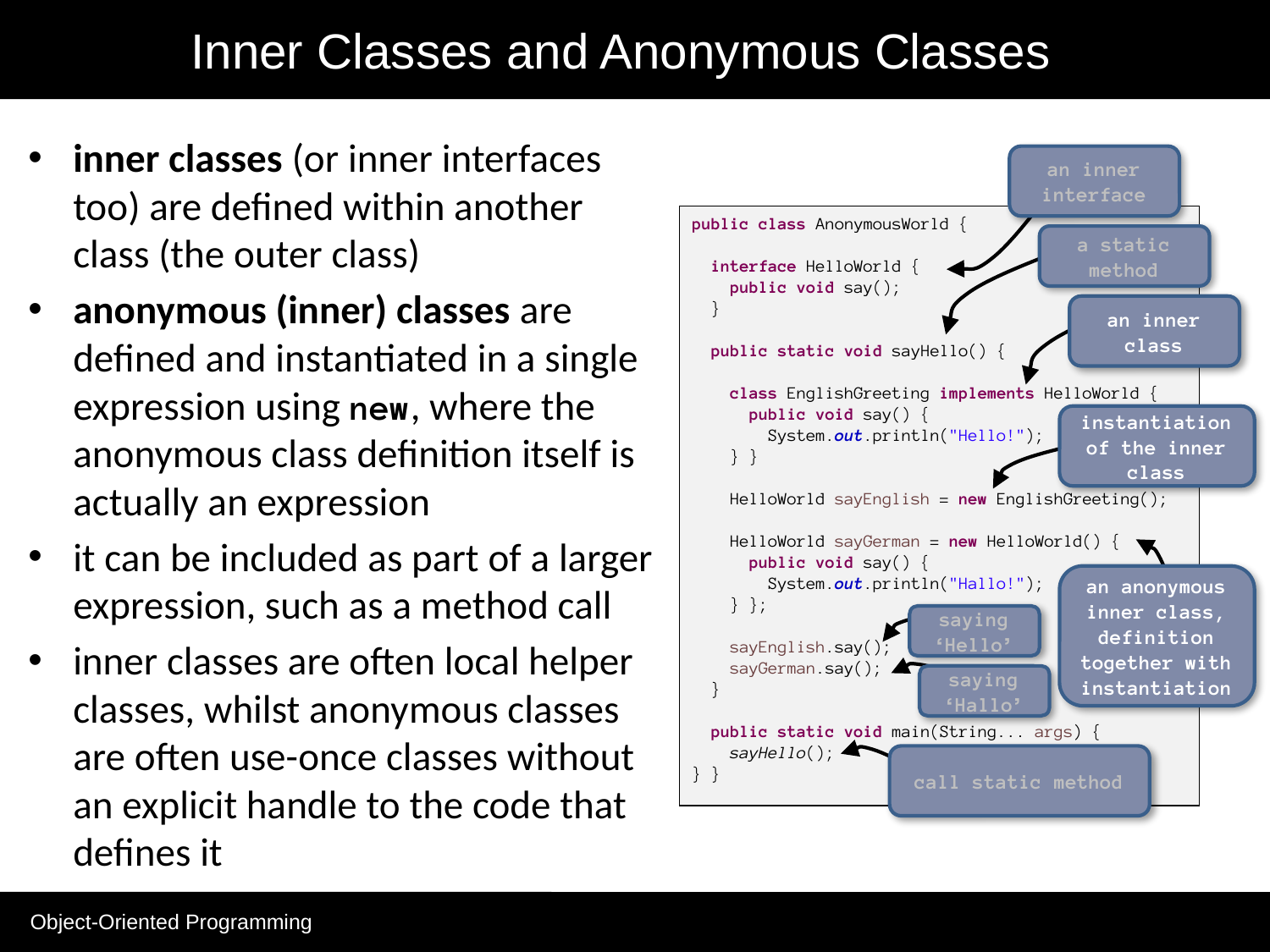

# Inner Classes and Anonymous Classes
inner classes (or inner interfaces too) are defined within another class (the outer class)
anonymous (inner) classes are defined and instantiated in a single expression using new, where the anonymous class definition itself is actually an expression
it can be included as part of a larger expression, such as a method call
inner classes are often local helper classes, whilst anonymous classes are often use-once classes without an explicit handle to the code that defines it
an inner interface

a static method

an inner class
instantiation of the inner class

public class AnonymousWorld {

  interface HelloWorld {
    public void say();
  }

  public static void sayHello() {

    class EnglishGreeting implements HelloWorld {
      public void say() {
        System.out.println("Hello!");
    } }

    HelloWorld sayEnglish = new EnglishGreeting();

    HelloWorld sayGerman = new HelloWorld() {
      public void say() {
        System.out.println("Hallo!");
    } };

    sayEnglish.say();
    sayGerman.say();
  }

  public static void main(String... args) {
    sayHello();
} }

an anonymous inner class, definition together with instantiation

saying ‘Hello’

saying ‘Hallo’

call static method
public class AnonymousWorld {

  interface HelloWorld {
    public void say();
  }

  public static void sayHello() {

    class EnglishGreeting implements HelloWorld {
      public void say() {
        System.out.println("Hello!");
    } }

    HelloWorld sayEnglish = new EnglishGreeting();

    HelloWorld sayGerman = new HelloWorld() {
      public void say() {
        System.out.println("Hallo!");
    } };

    sayEnglish.say();
    sayGerman.say();
  }

  public static void main(String... args) {
    sayHello();
} }